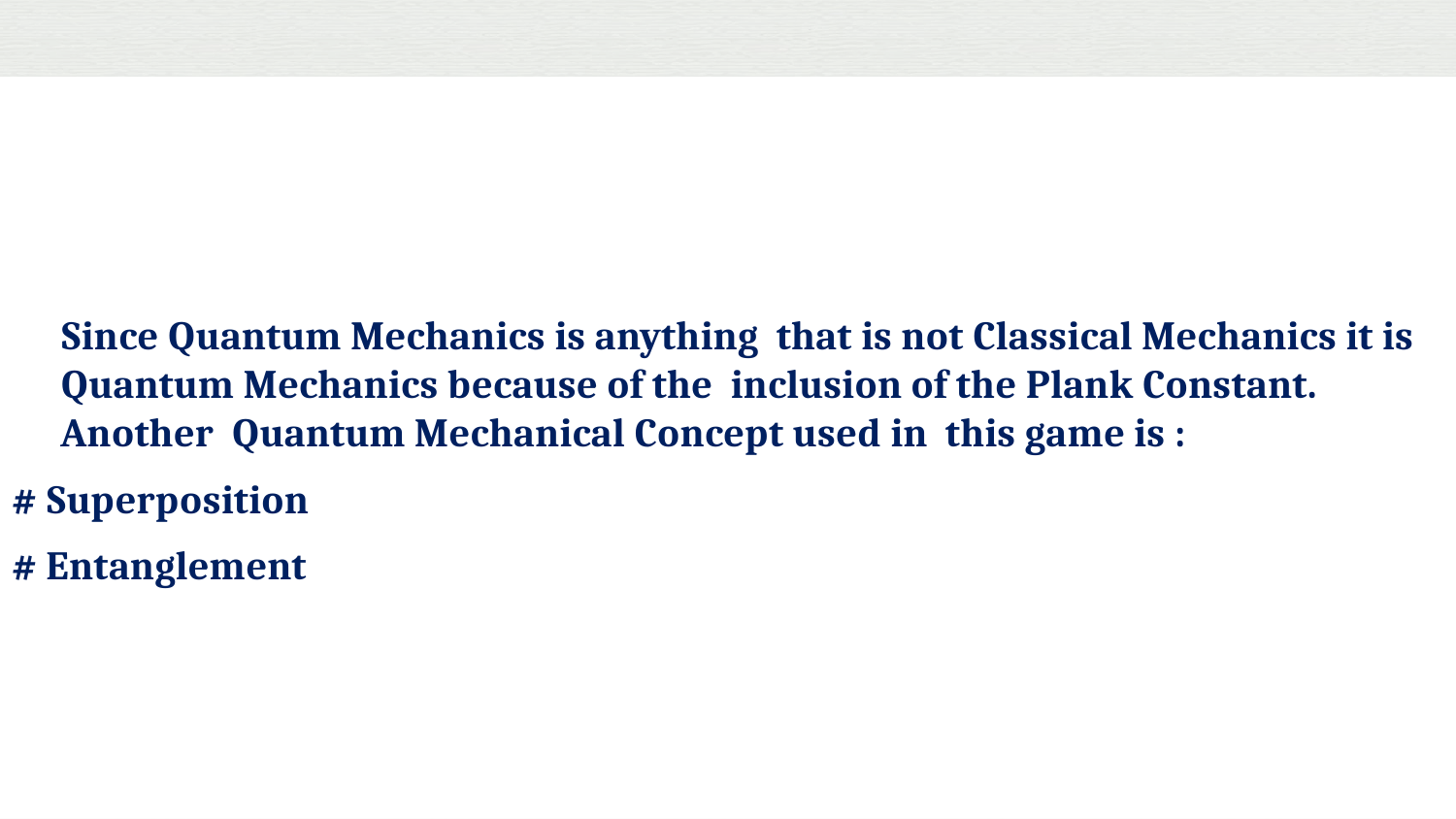

Since Quantum Mechanics is anything  that is not Classical Mechanics it is  Quantum Mechanics because of the  inclusion of the Plank Constant. Another  Quantum Mechanical Concept used in  this game is :
# Superposition
# Entanglement

.